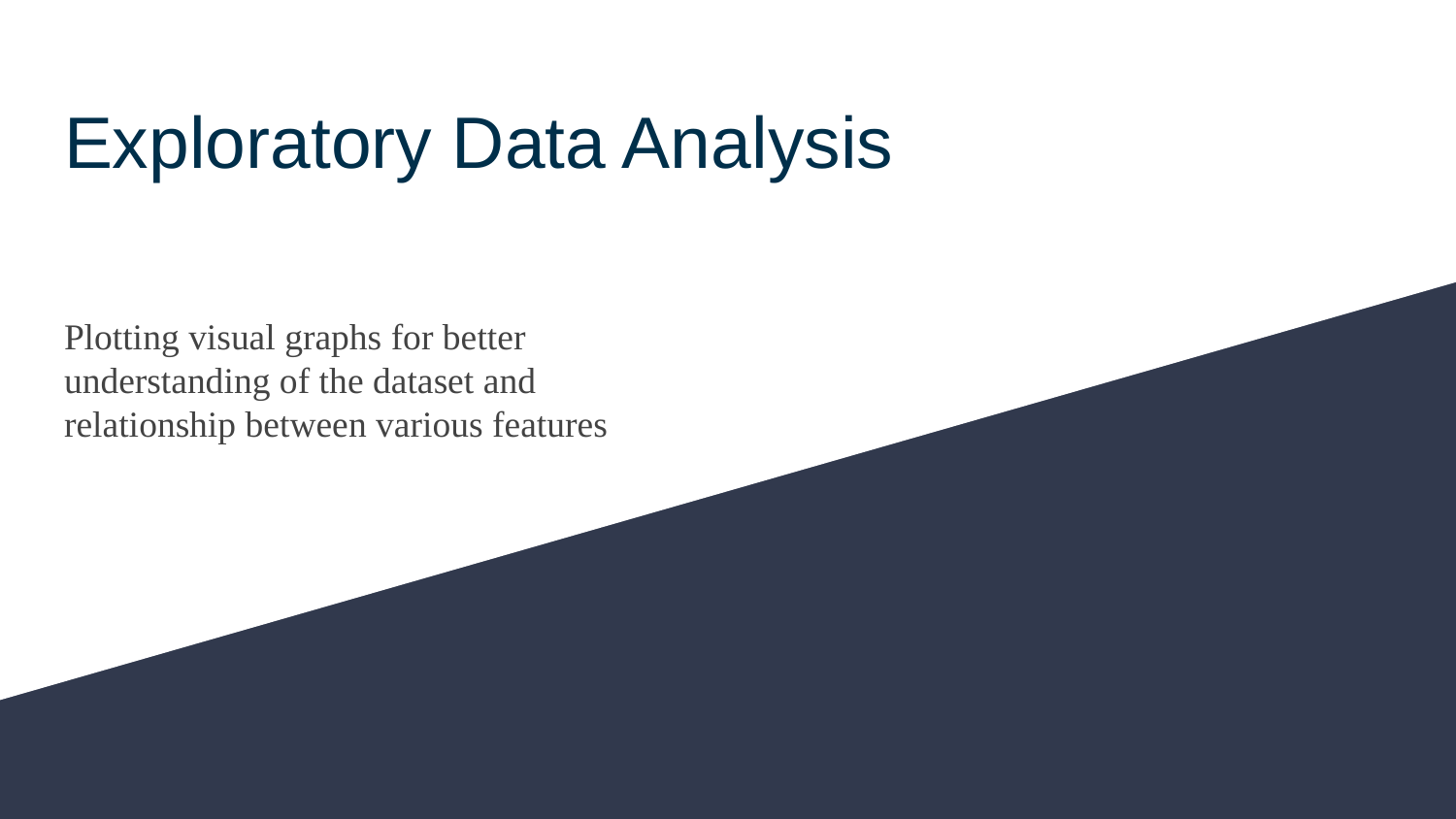

# Exploratory Data Analysis
Plotting visual graphs for better understanding of the dataset and relationship between various features